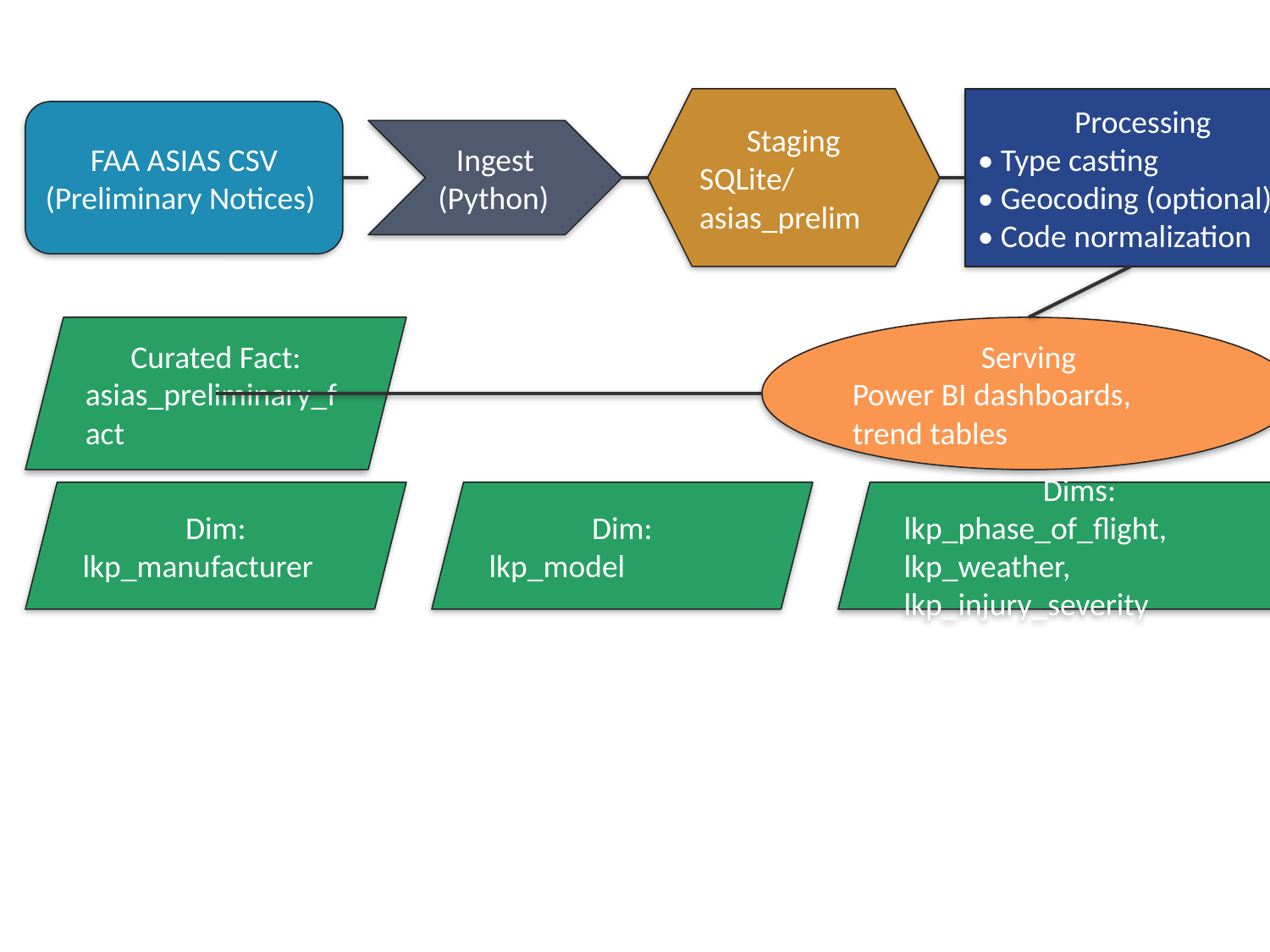

Staging
SQLite/asias_prelim
Processing
• Type casting
• Geocoding (optional)
• Code normalization
FAA ASIAS CSV
(Preliminary Notices)
Ingest
(Python)
Curated Fact:
asias_preliminary_fact
Serving
Power BI dashboards, trend tables
Dim:
lkp_manufacturer
Dim:
lkp_model
Dims:
lkp_phase_of_flight, lkp_weather, lkp_injury_severity